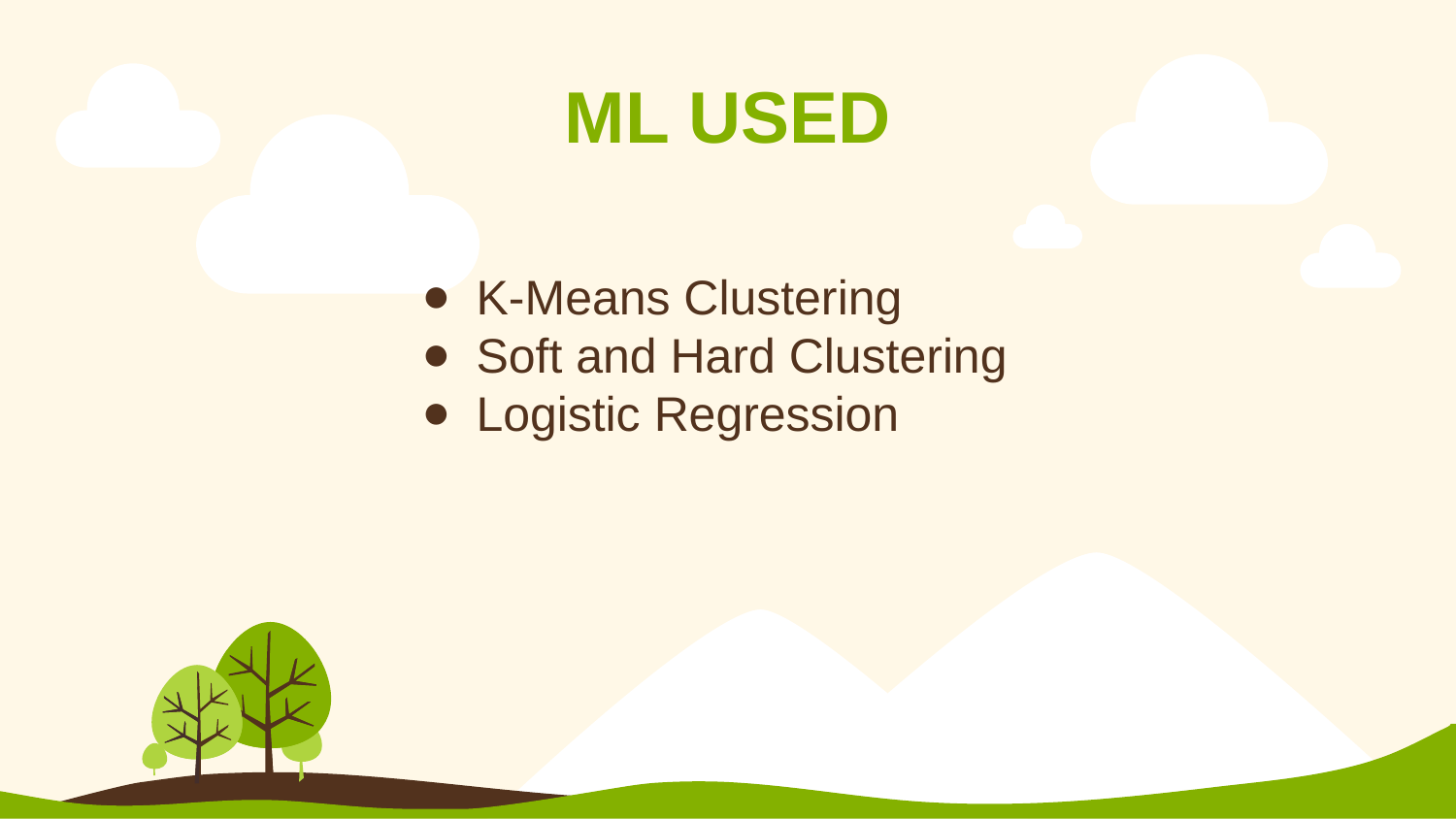

# ML USED
K-Means Clustering
Soft and Hard Clustering
Logistic Regression